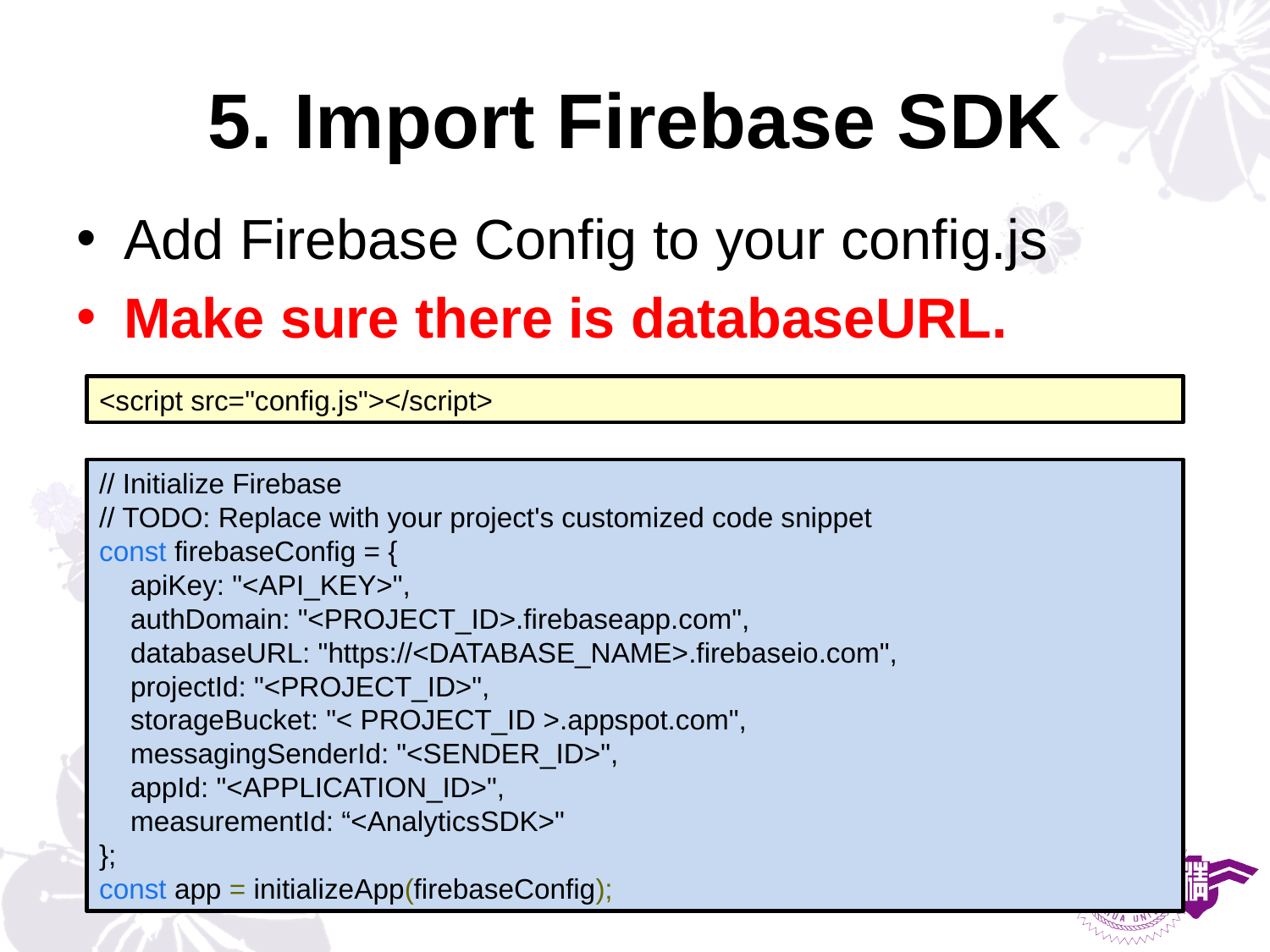

# 5. Import Firebase SDK
Add Firebase Config to your config.js
Make sure there is databaseURL.
<script src="config.js"></script>
// Initialize Firebase
// TODO: Replace with your project's customized code snippet
const firebaseConfig = {
    apiKey: "<API_KEY>",
    authDomain: "<PROJECT_ID>.firebaseapp.com",
    databaseURL: "https://<DATABASE_NAME>.firebaseio.com",
    projectId: "<PROJECT_ID>",
    storageBucket: "< PROJECT_ID >.appspot.com",
    messagingSenderId: "<SENDER_ID>",
    appId: "<APPLICATION_ID>",
    measurementId: “<AnalyticsSDK>"
};
const app = initializeApp(firebaseConfig);